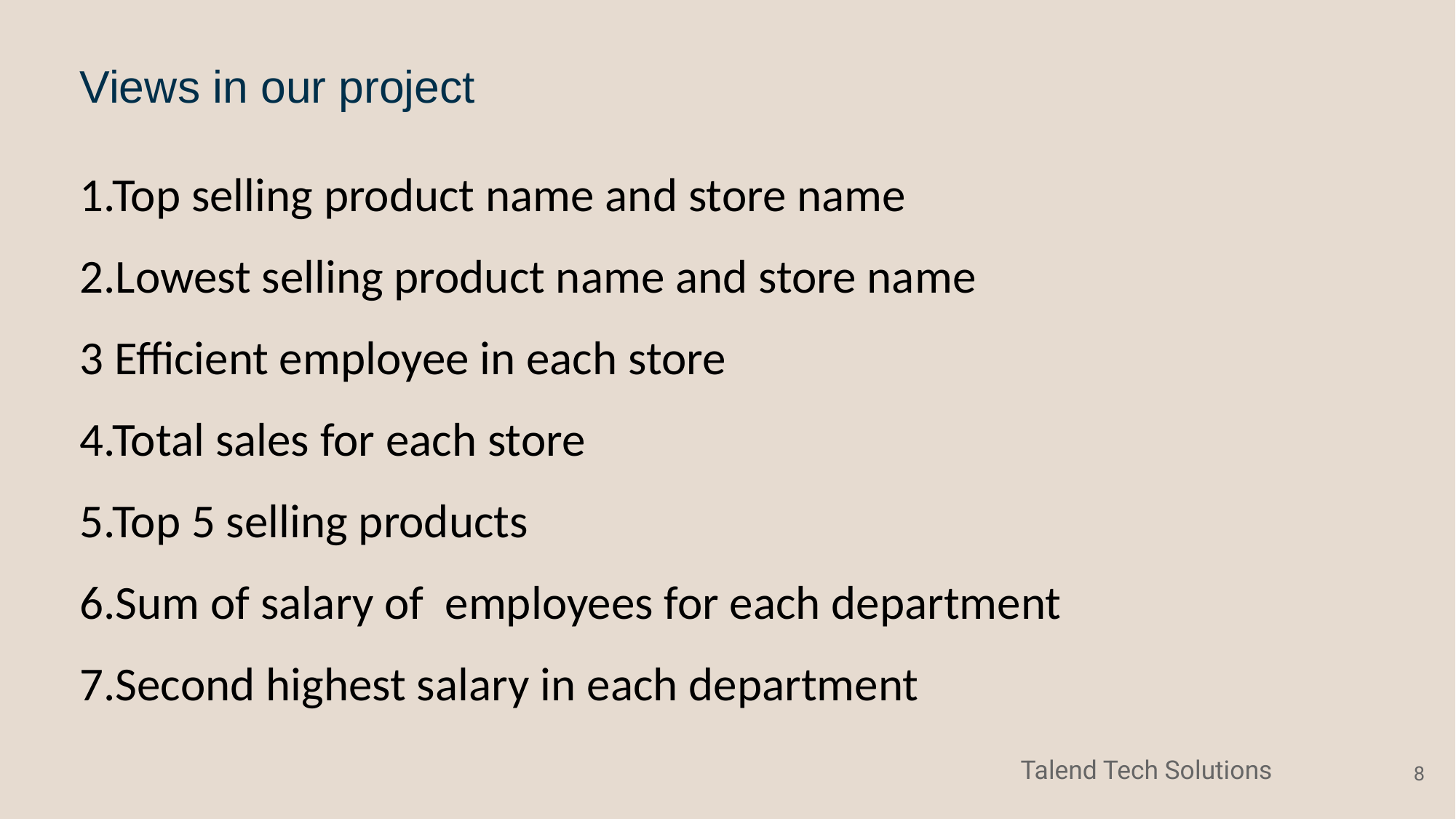

Views in our project
1.Top selling product name and store name
2.Lowest selling product name and store name
3 Efficient employee in each store
4.Total sales for each store
5.Top 5 selling products
6.Sum of salary of  employees for each department
7.Second highest salary in each department

Talend Tech Solutions
8